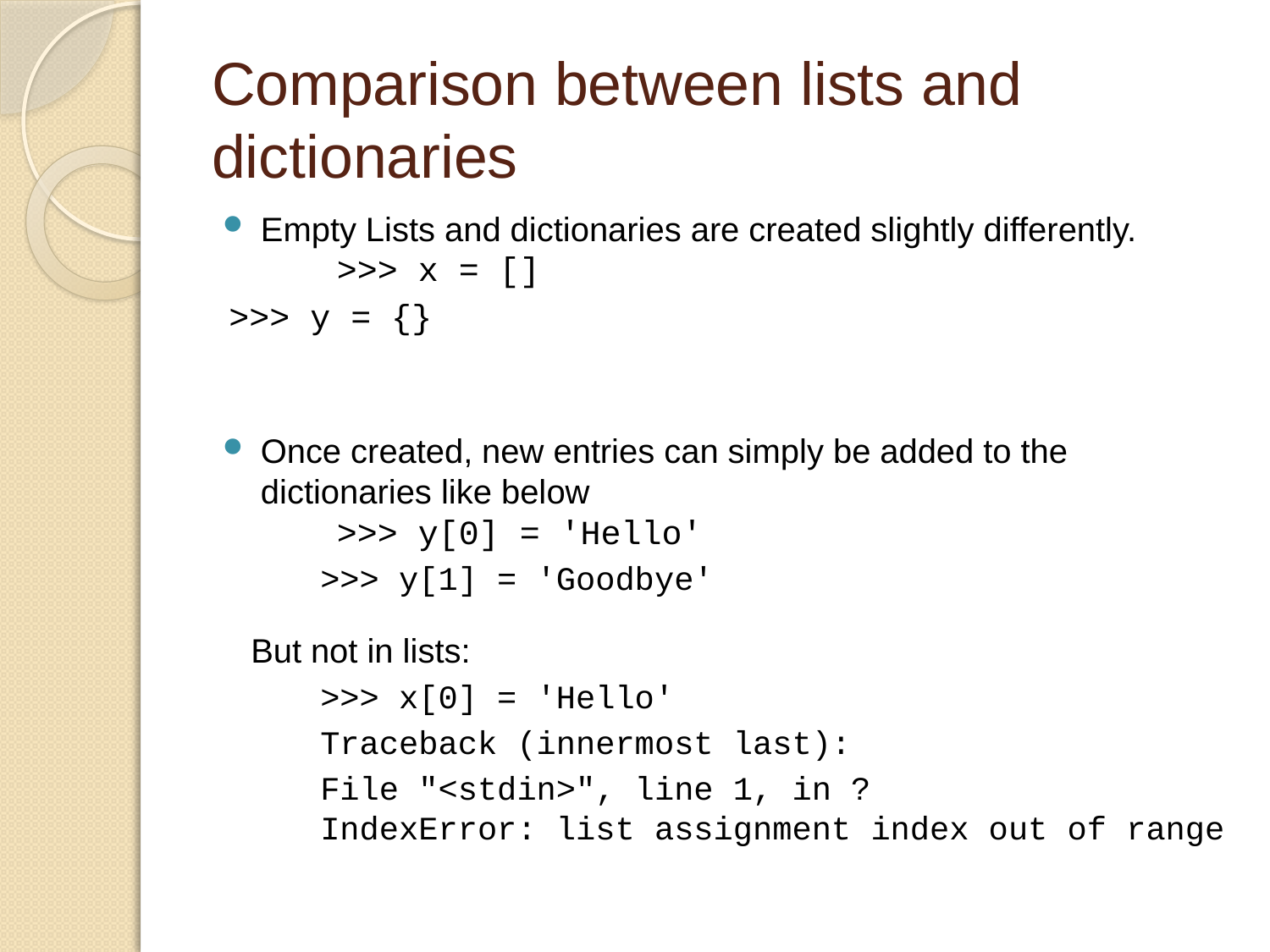

# Comparison between lists and dictionaries
Empty Lists and dictionaries are created slightly differently.
	>>> x = []
	>>> y = {}

Once created, new entries can simply be added to the dictionaries like below
	>>> y[0] = 'Hello'
	>>> y[1] = 'Goodbye'
   But not in lists:
>>> x[0] = 'Hello'
Traceback (innermost last):
File "<stdin>", line 1, in ?
IndexError: list assignment index out of range